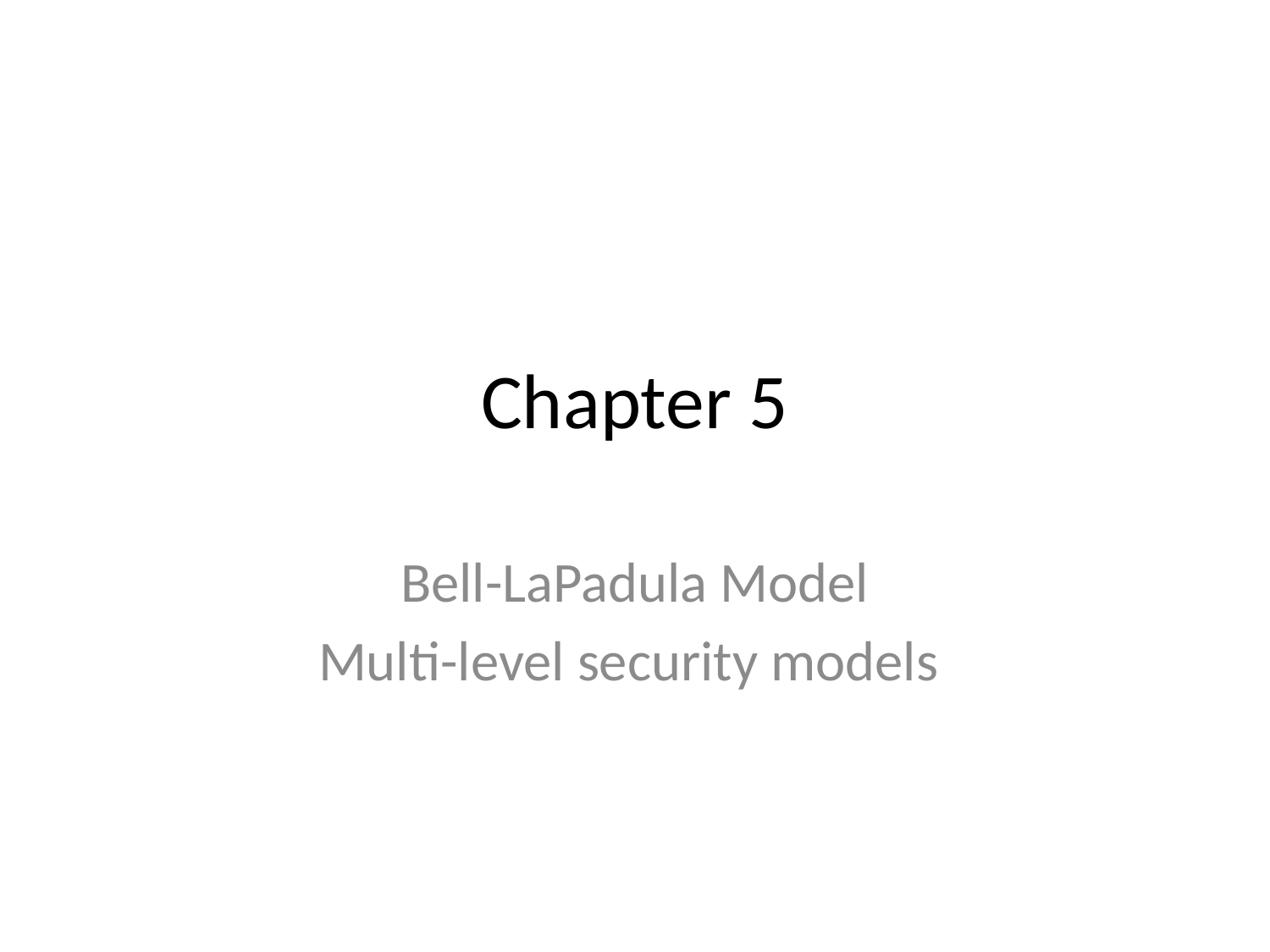

# Chapter 5
Bell-LaPadula Model
Multi-level security models